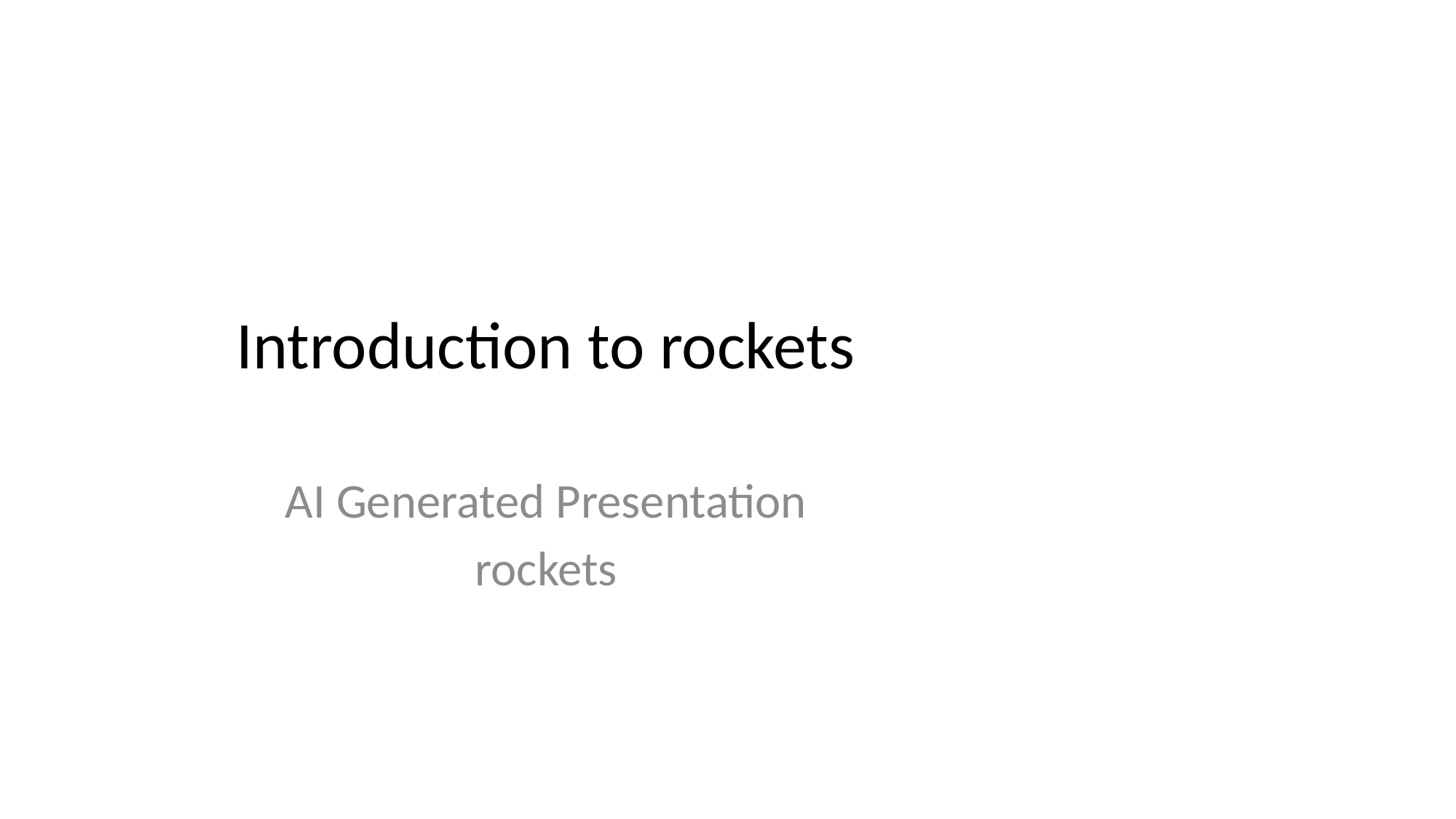

# Introduction to rockets
AI Generated Presentation
rockets